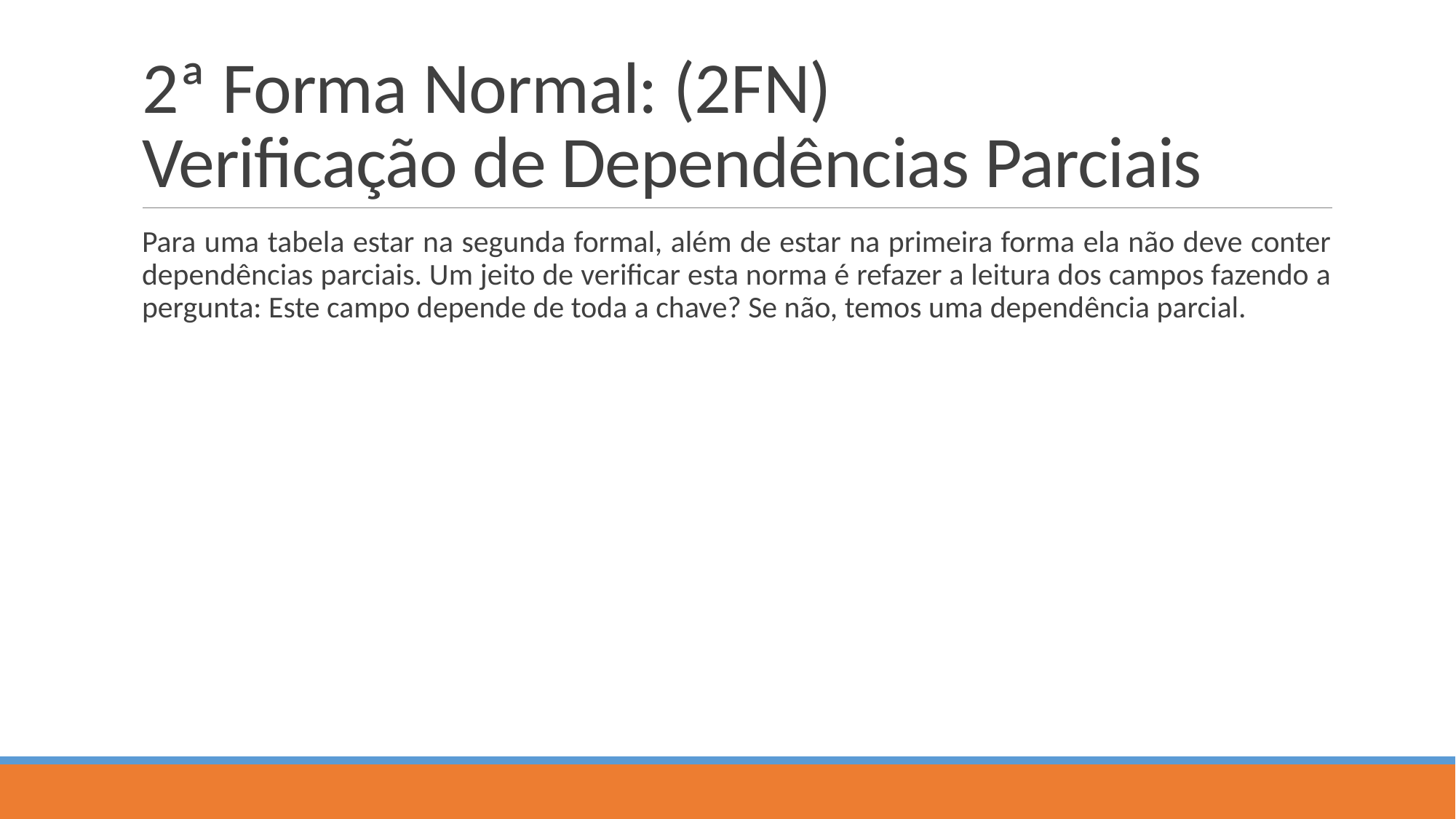

# 2ª Forma Normal: (2FN) Verificação de Dependências Parciais
Para uma tabela estar na segunda formal, além de estar na primeira forma ela não deve conter dependências parciais. Um jeito de verificar esta norma é refazer a leitura dos campos fazendo a pergunta: Este campo depende de toda a chave? Se não, temos uma dependência parcial.